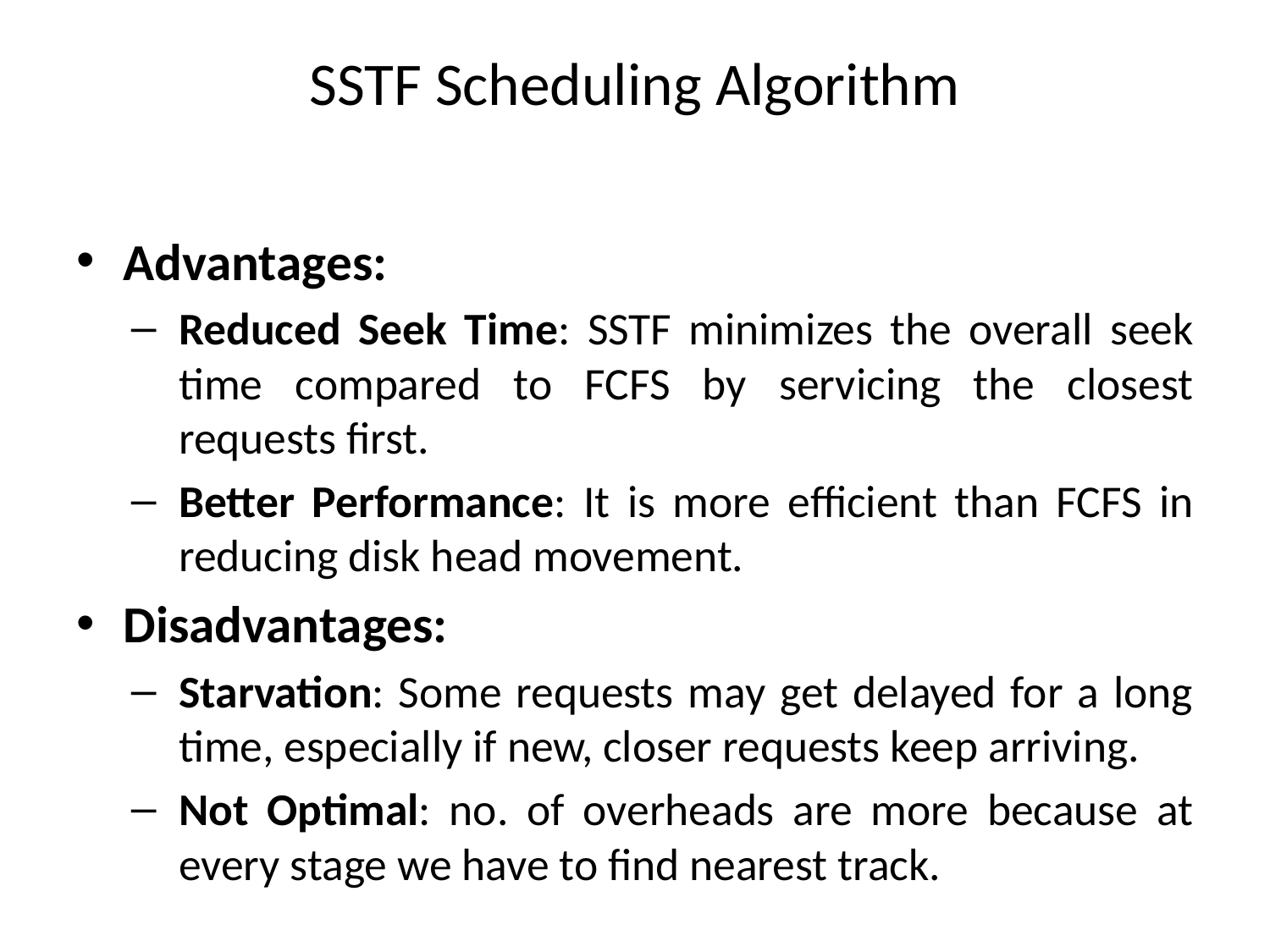

# SSTF Scheduling Algorithm
Advantages:
Reduced Seek Time: SSTF minimizes the overall seek time compared to FCFS by servicing the closest requests first.
Better Performance: It is more efficient than FCFS in reducing disk head movement.
Disadvantages:
Starvation: Some requests may get delayed for a long time, especially if new, closer requests keep arriving.
Not Optimal: no. of overheads are more because at every stage we have to find nearest track.